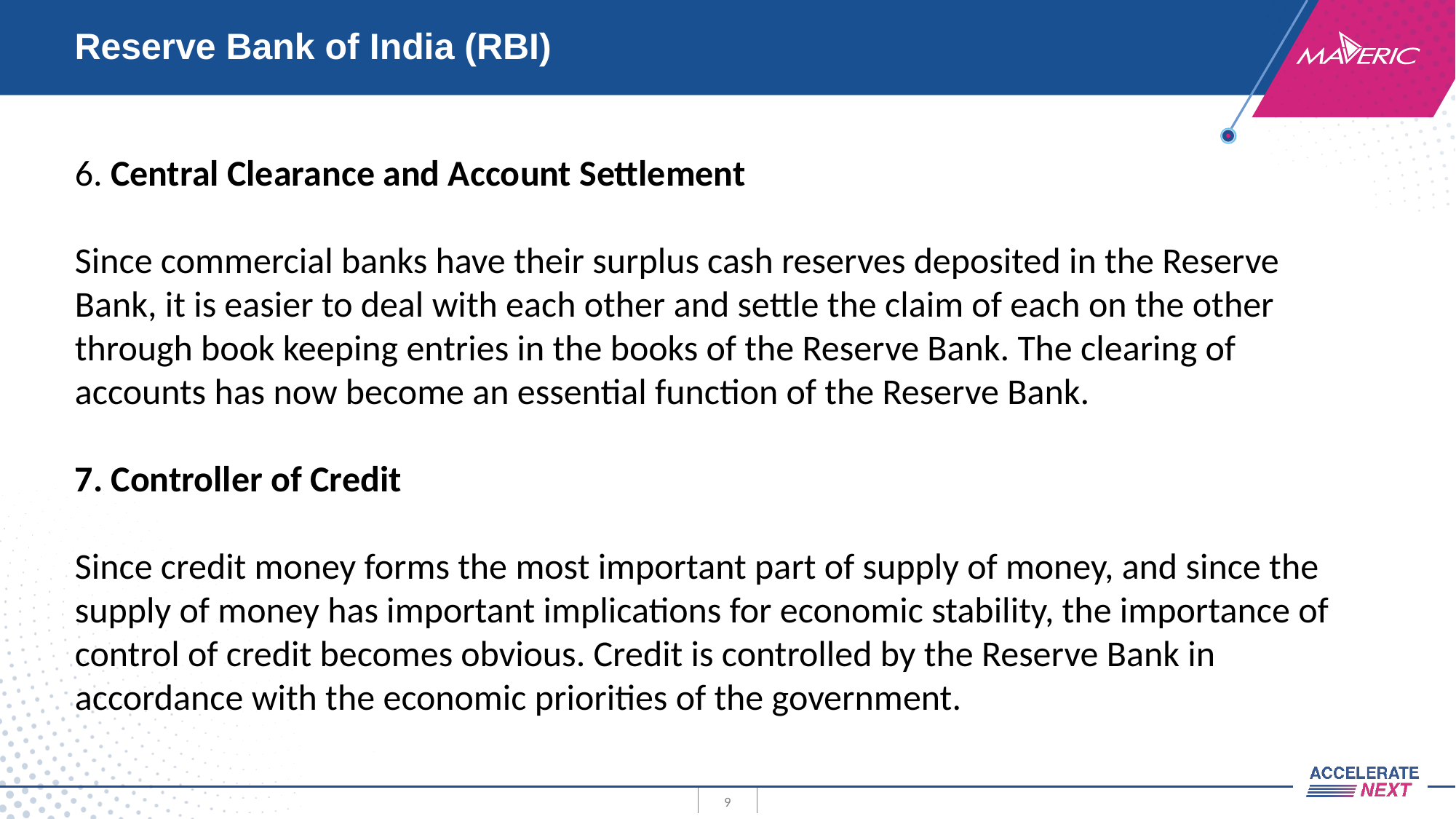

# Reserve Bank of India (RBI)
6. Central Clearance and Account Settlement

Since commercial banks have their surplus cash reserves deposited in the Reserve Bank, it is easier to deal with each other and settle the claim of each on the other through book keeping entries in the books of the Reserve Bank. The clearing of accounts has now become an essential function of the Reserve Bank.

7. Controller of Credit

Since credit money forms the most important part of supply of money, and since the supply of money has important implications for economic stability, the importance of control of credit becomes obvious. Credit is controlled by the Reserve Bank in accordance with the economic priorities of the government.

9